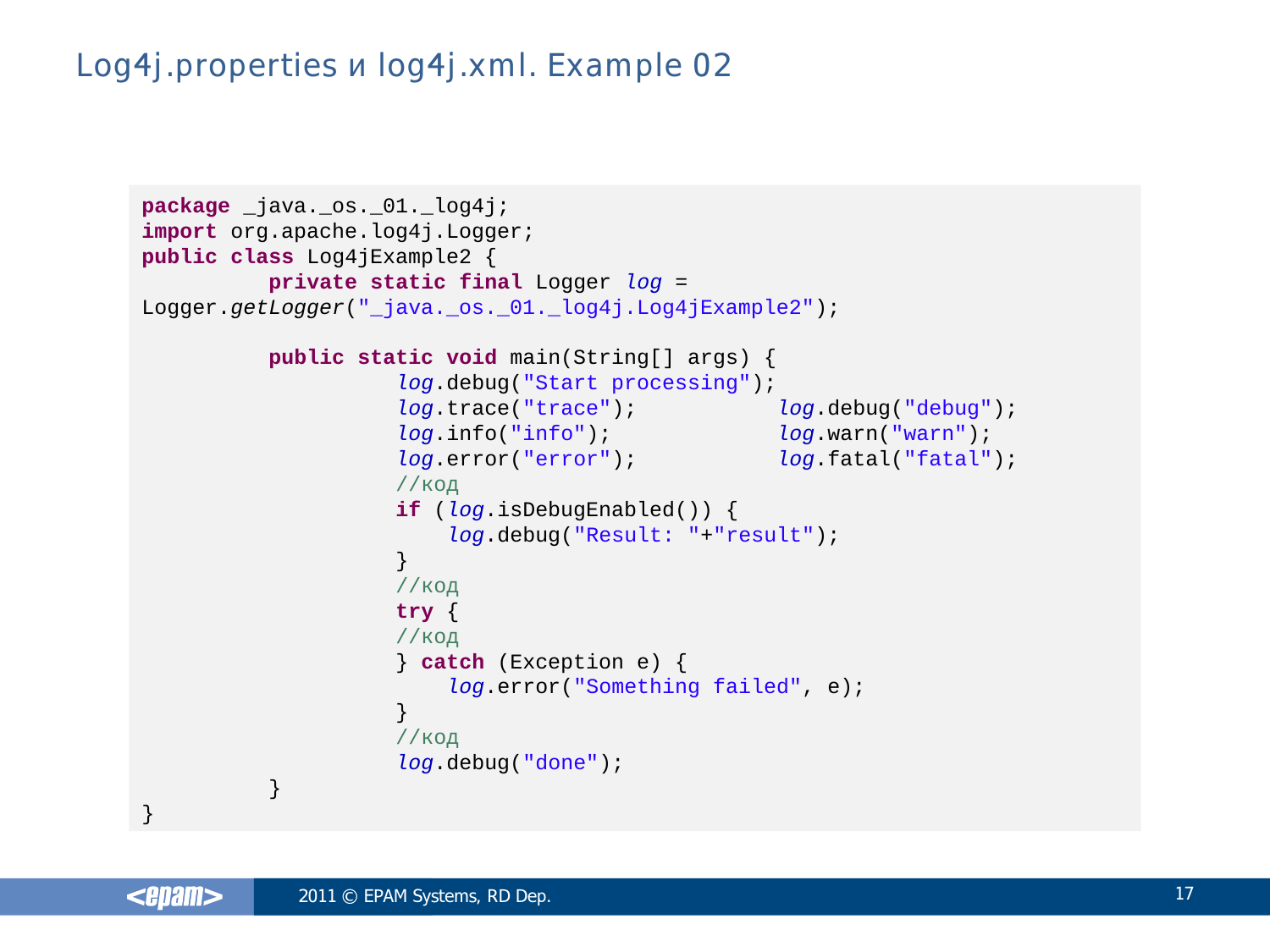

# Log4j.properties и log4j.xml. Example 02
package _java._os._01._log4j;
import org.apache.log4j.Logger;
public class Log4jExample2 {
	private static final Logger log = Logger.getLogger("_java._os._01._log4j.Log4jExample2");

	public static void main(String[] args) {
		log.debug("Start processing");
		log.trace("trace");		log.debug("debug");
		log.info("info");		log.warn("warn");
		log.error("error");		log.fatal("fatal");
		//код
		if (log.isDebugEnabled()) {
		    log.debug("Result: "+"result");
		}
		//код
		try {
		//код
		} catch (Exception e) {
		    log.error("Something failed", e);
		}
		//код
		log.debug("done");
	}
}
17
2011 © EPAM Systems, RD Dep.